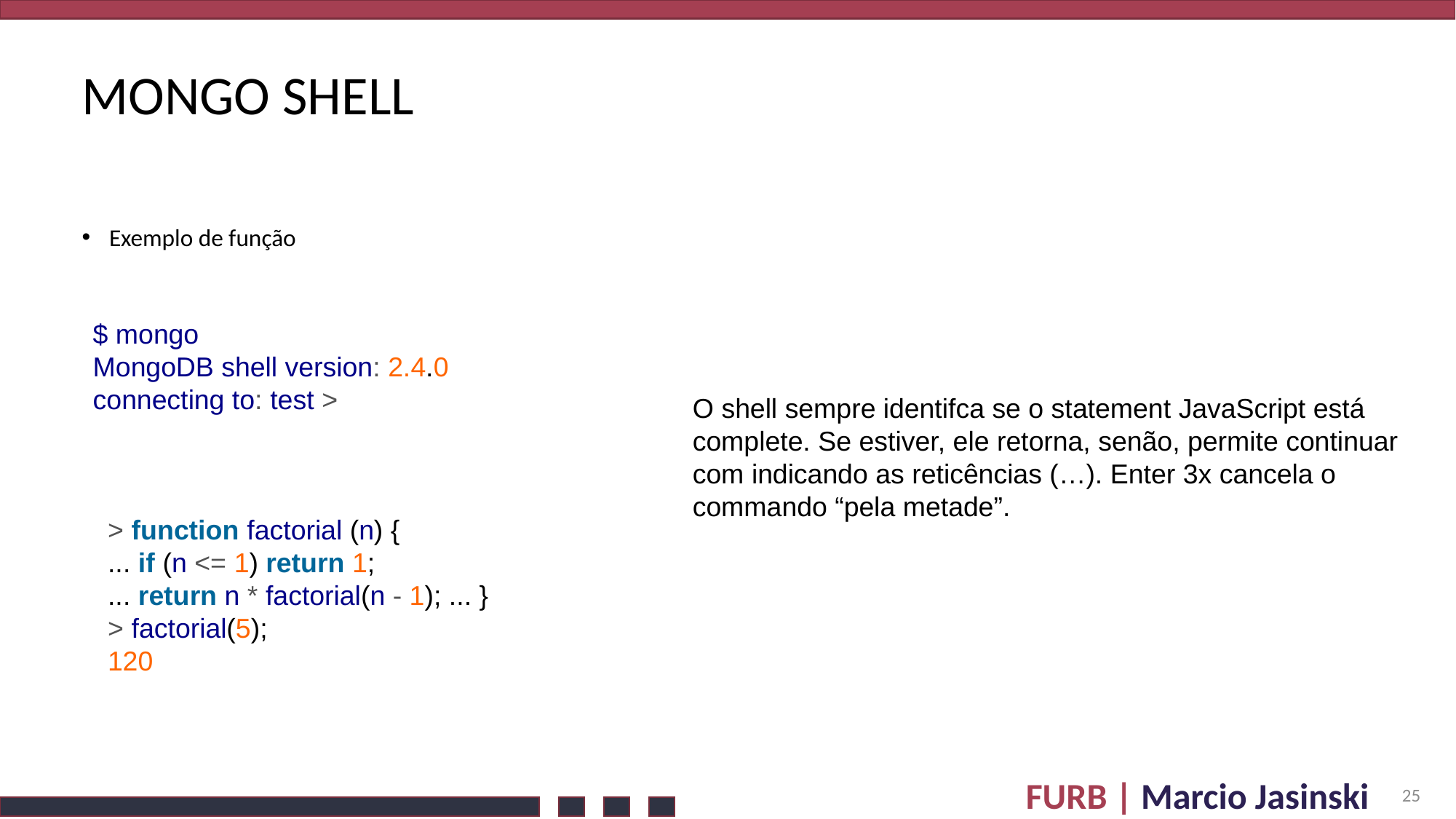

# Mongo shell
Exemplo de função

$ mongo
MongoDB shell version: 2.4.0
connecting to: test >
O shell sempre identifca se o statement JavaScript está complete. Se estiver, ele retorna, senão, permite continuar com indicando as reticências (…). Enter 3x cancela o commando “pela metade”.
> function factorial (n) {
... if (n <= 1) return 1;
... return n * factorial(n - 1); ... }
> factorial(5);
120
25